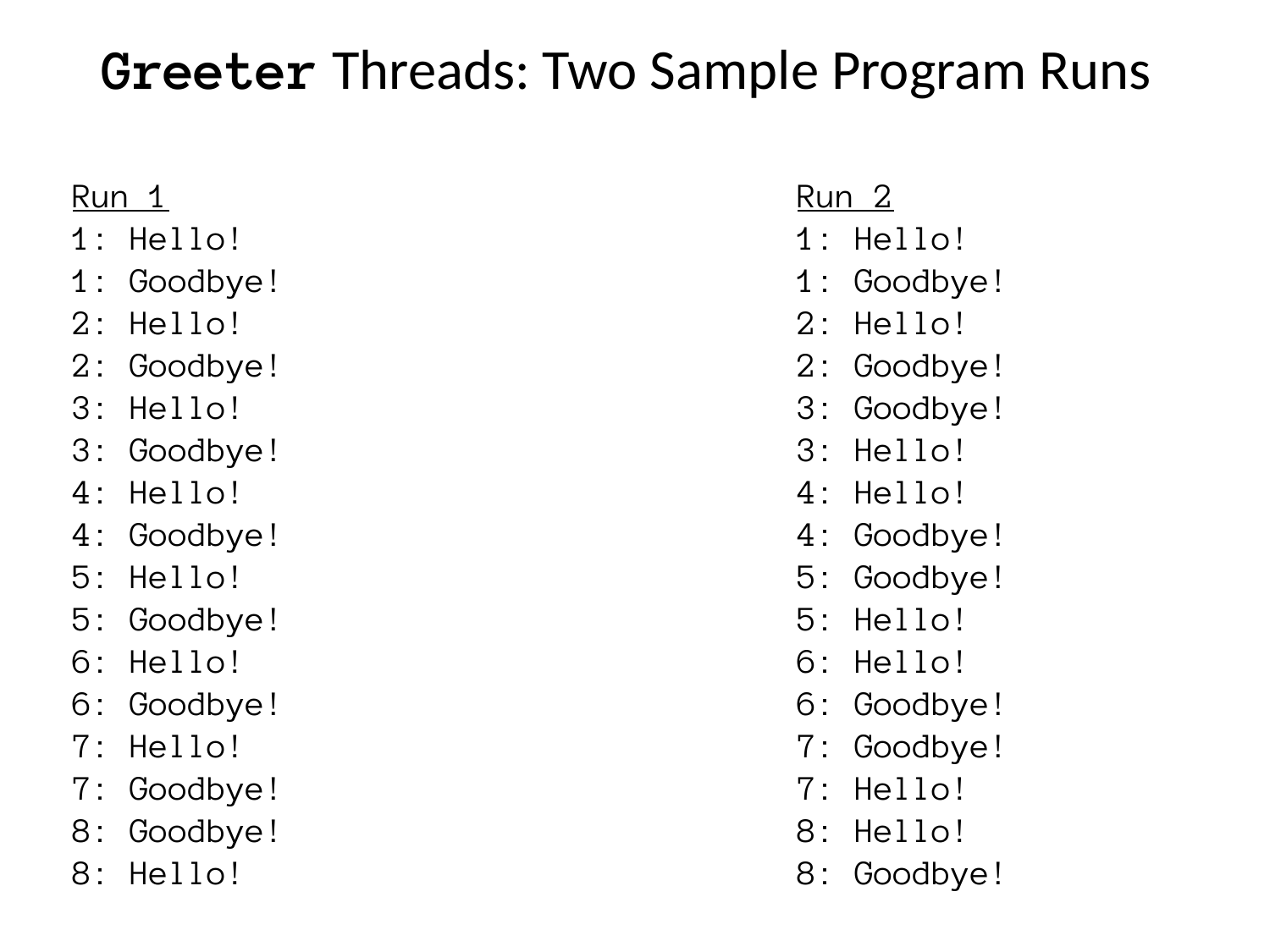

# Greeter Threads: Two Sample Program Runs
Run 1
1: Hello!
1: Goodbye!
2: Hello!
2: Goodbye!
3: Hello!
3: Goodbye!
4: Hello!
4: Goodbye!
5: Hello!
5: Goodbye!
6: Hello!
6: Goodbye!
7: Hello!
7: Goodbye!
8: Goodbye!
8: Hello!
Run 2
1: Hello!
1: Goodbye!
2: Hello!
2: Goodbye!
3: Goodbye!
3: Hello!
4: Hello!
4: Goodbye!
5: Goodbye!
5: Hello!
6: Hello!
6: Goodbye!
7: Goodbye!
7: Hello!
8: Hello!
8: Goodbye!